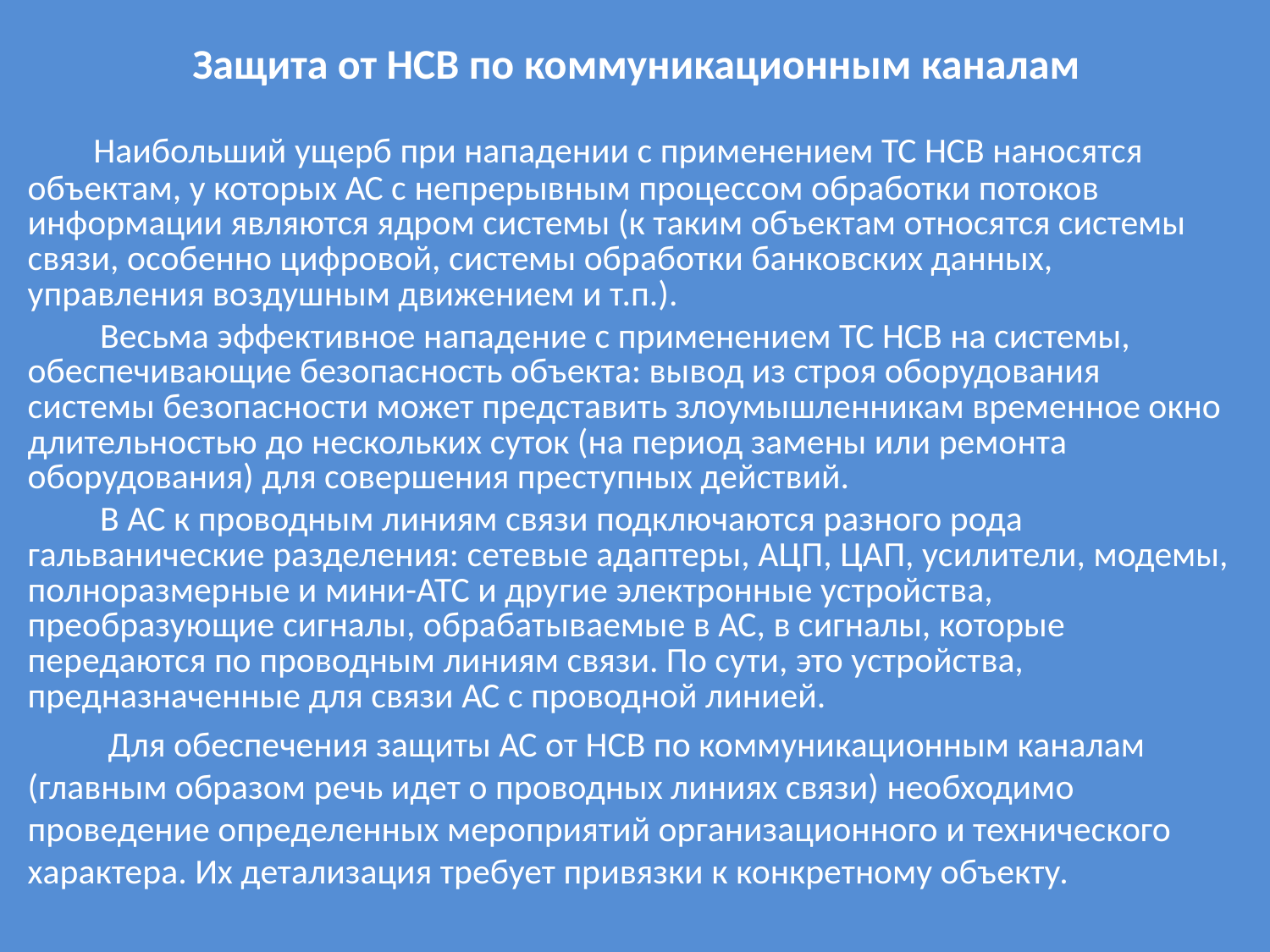

# Защита от НСВ по коммуникационным каналам

        Наибольший ущерб при нападении с применением ТС НСВ наносятся объектам, у которых АС с непрерывным процессом обработки потоков информации являются ядром системы (к таким объектам относятся системы связи, особенно цифровой, системы обработки банковских данных, управления воздушным движением и т.п.).
         Весьма эффективное нападение с применением ТС НСВ на системы, обеспечивающие безопасность объекта: вывод из строя оборудования системы безопасности может представить злоумышленникам временное окно длительностью до нескольких суток (на период замены или ремонта оборудования) для совершения преступных действий.
         В АС к проводным линиям связи подключаются разного рода гальванические разделения: сетевые адаптеры, АЦП, ЦАП, усилители, модемы, полноразмерные и мини-АТС и другие электронные устройства, преобразующие сигналы, обрабатываемые в АС, в сигналы, которые передаются по проводным линиям связи. По сути, это устройства, предназначенные для связи АС с проводной линией.
          Для обеспечения защиты АС от НСВ по коммуникационным каналам (главным образом речь идет о проводных линиях связи) необходимо проведение определенных мероприятий организационного и технического характера. Их детализация требует привязки к конкретному объекту.